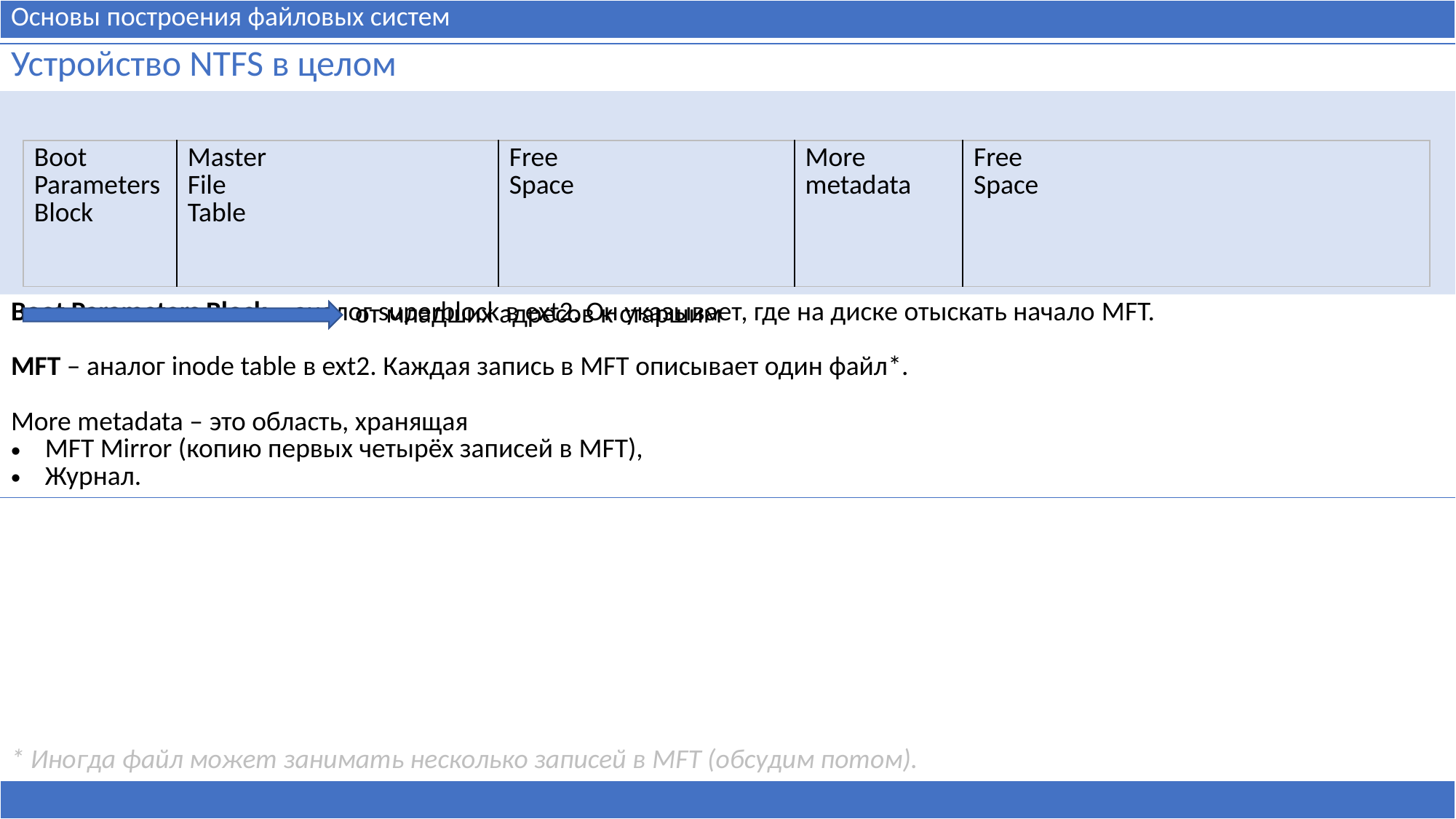

| Основы построения файловых систем |
| --- |
| Устройство NTFS в целом |
| --- |
|  |
| Boot Parameters Block – аналог superblock в ext2. Он указывает, где на диске отыскать начало MFT. MFT – аналог inode table в ext2. Каждая запись в MFT описывает один файл\*. More metadata – это область, хранящая MFT Mirror (копию первых четырёх записей в MFT), Журнал. |
| Boot Parameters Block | Master File Table | Free Space | More metadata | Free Space |
| --- | --- | --- | --- | --- |
от младших адресов к старшим

* Иногда файл может занимать несколько записей в MFT (обсудим потом).
|  |
| --- |